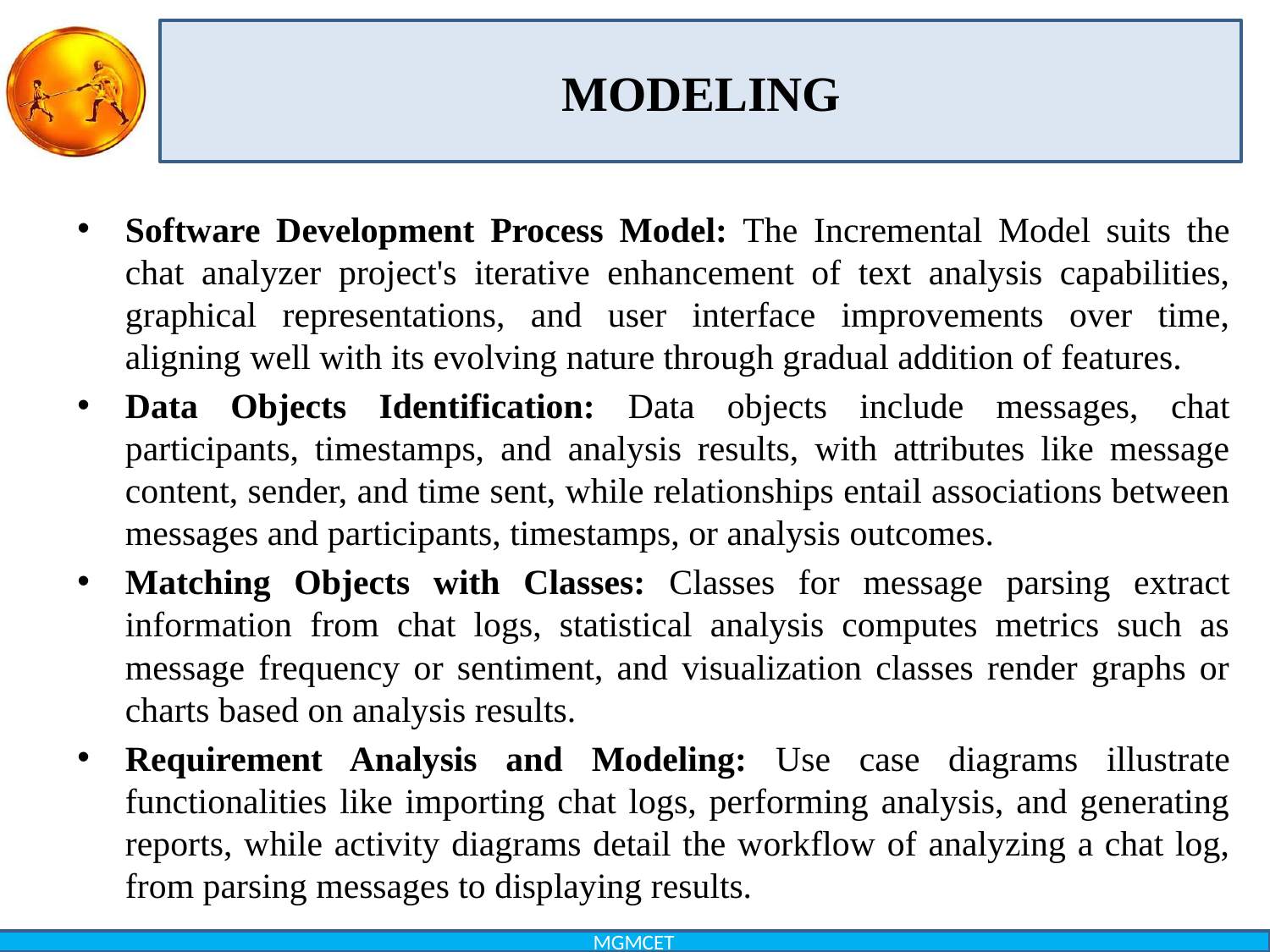

MODELING
Software Development Process Model: The Incremental Model suits the chat analyzer project's iterative enhancement of text analysis capabilities, graphical representations, and user interface improvements over time, aligning well with its evolving nature through gradual addition of features.
Data Objects Identification: Data objects include messages, chat participants, timestamps, and analysis results, with attributes like message content, sender, and time sent, while relationships entail associations between messages and participants, timestamps, or analysis outcomes.
Matching Objects with Classes: Classes for message parsing extract information from chat logs, statistical analysis computes metrics such as message frequency or sentiment, and visualization classes render graphs or charts based on analysis results.
Requirement Analysis and Modeling: Use case diagrams illustrate functionalities like importing chat logs, performing analysis, and generating reports, while activity diagrams detail the workflow of analyzing a chat log, from parsing messages to displaying results.